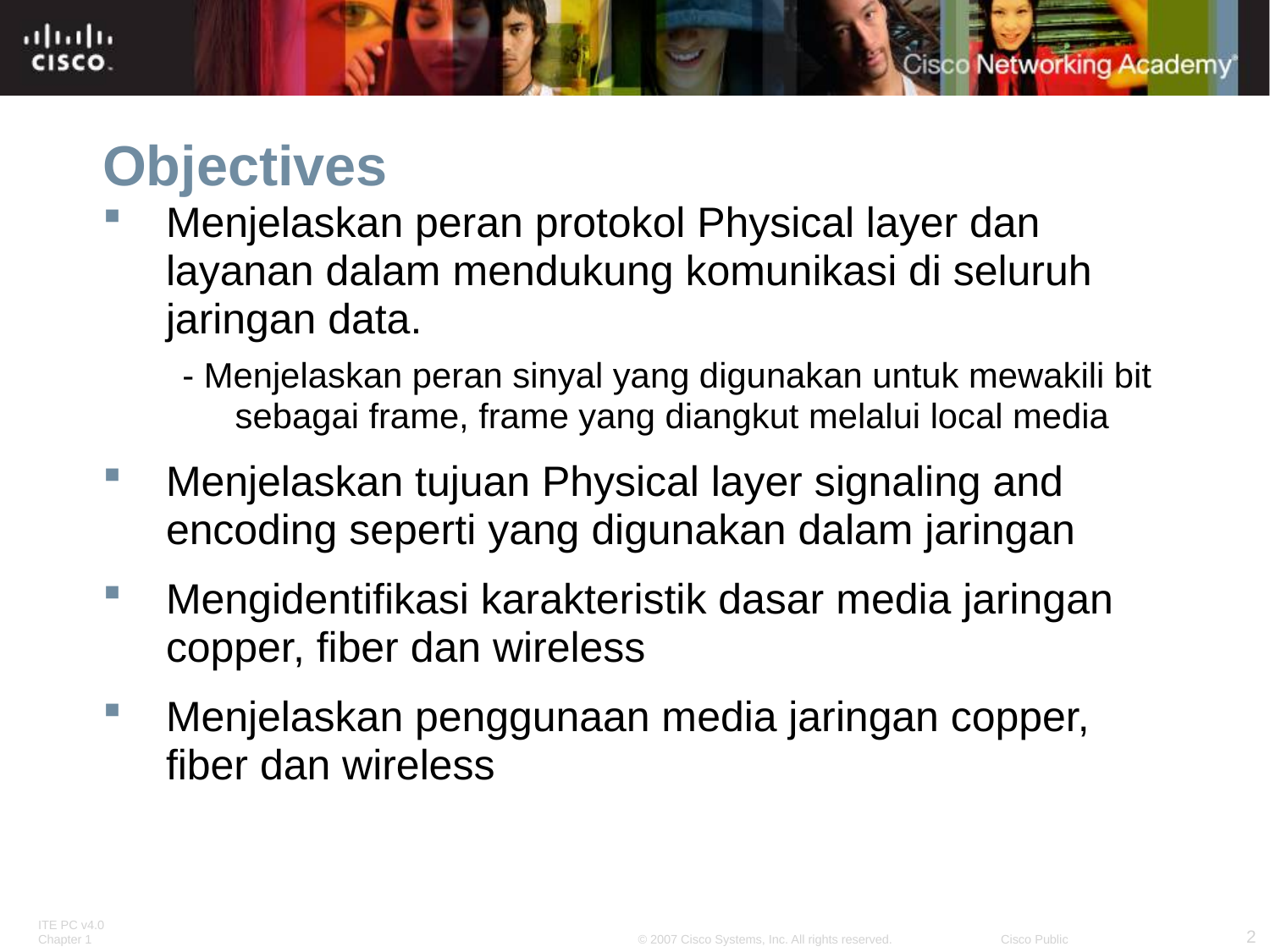

# Objectives
Menjelaskan peran protokol Physical layer dan layanan dalam mendukung komunikasi di seluruh jaringan data.
- Menjelaskan peran sinyal yang digunakan untuk mewakili bit sebagai frame, frame yang diangkut melalui local media
Menjelaskan tujuan Physical layer signaling and encoding seperti yang digunakan dalam jaringan
Mengidentifikasi karakteristik dasar media jaringan copper, fiber dan wireless
Menjelaskan penggunaan media jaringan copper, fiber dan wireless